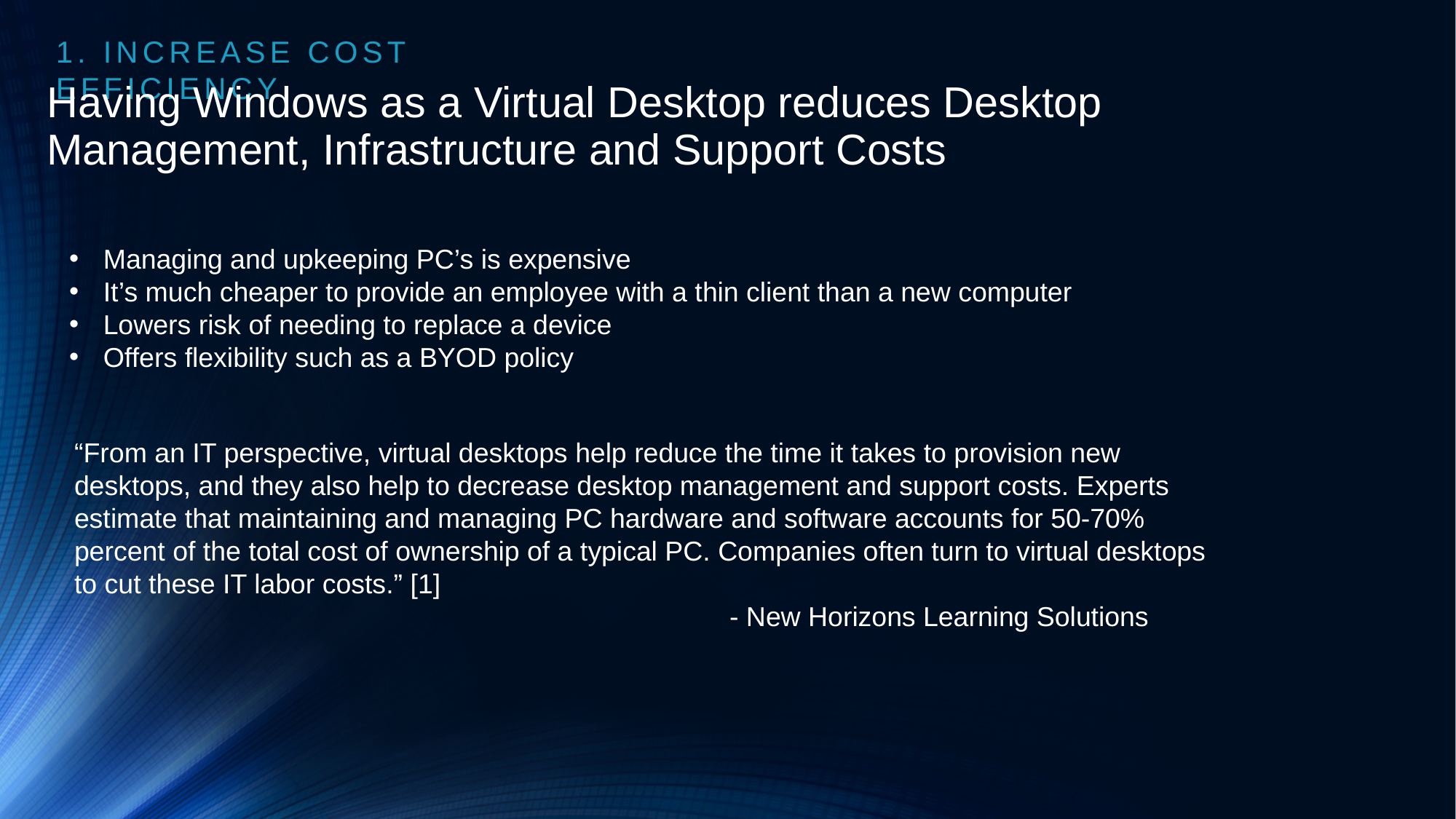

1. INCREASE COST EFFICIENCY
Having Windows as a Virtual Desktop reduces Desktop Management, Infrastructure and Support Costs
Managing and upkeeping PC’s is expensive
It’s much cheaper to provide an employee with a thin client than a new computer
Lowers risk of needing to replace a device
Offers flexibility such as a BYOD policy
“From an IT perspective, virtual desktops help reduce the time it takes to provision new desktops, and they also help to decrease desktop management and support costs. Experts estimate that maintaining and managing PC hardware and software accounts for 50-70% percent of the total cost of ownership of a typical PC. Companies often turn to virtual desktops to cut these IT labor costs.” [1]
						- New Horizons Learning Solutions